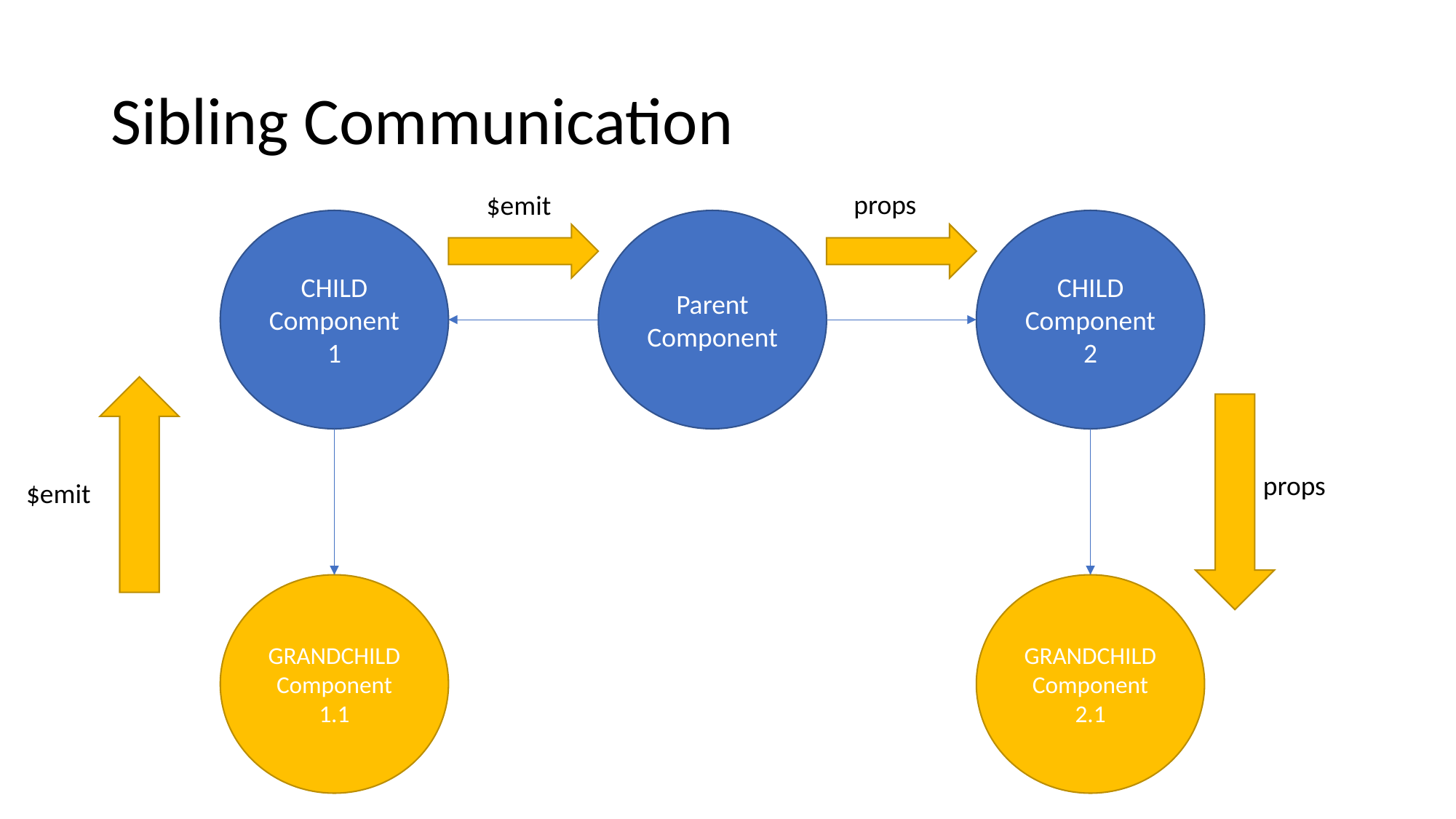

# Sibling Communication
props
$emit
CHILD Component
1
CHILD Component
2
Parent Component

props
$emit
GRANDCHILD Component
1.1
GRANDCHILD Component
2.1